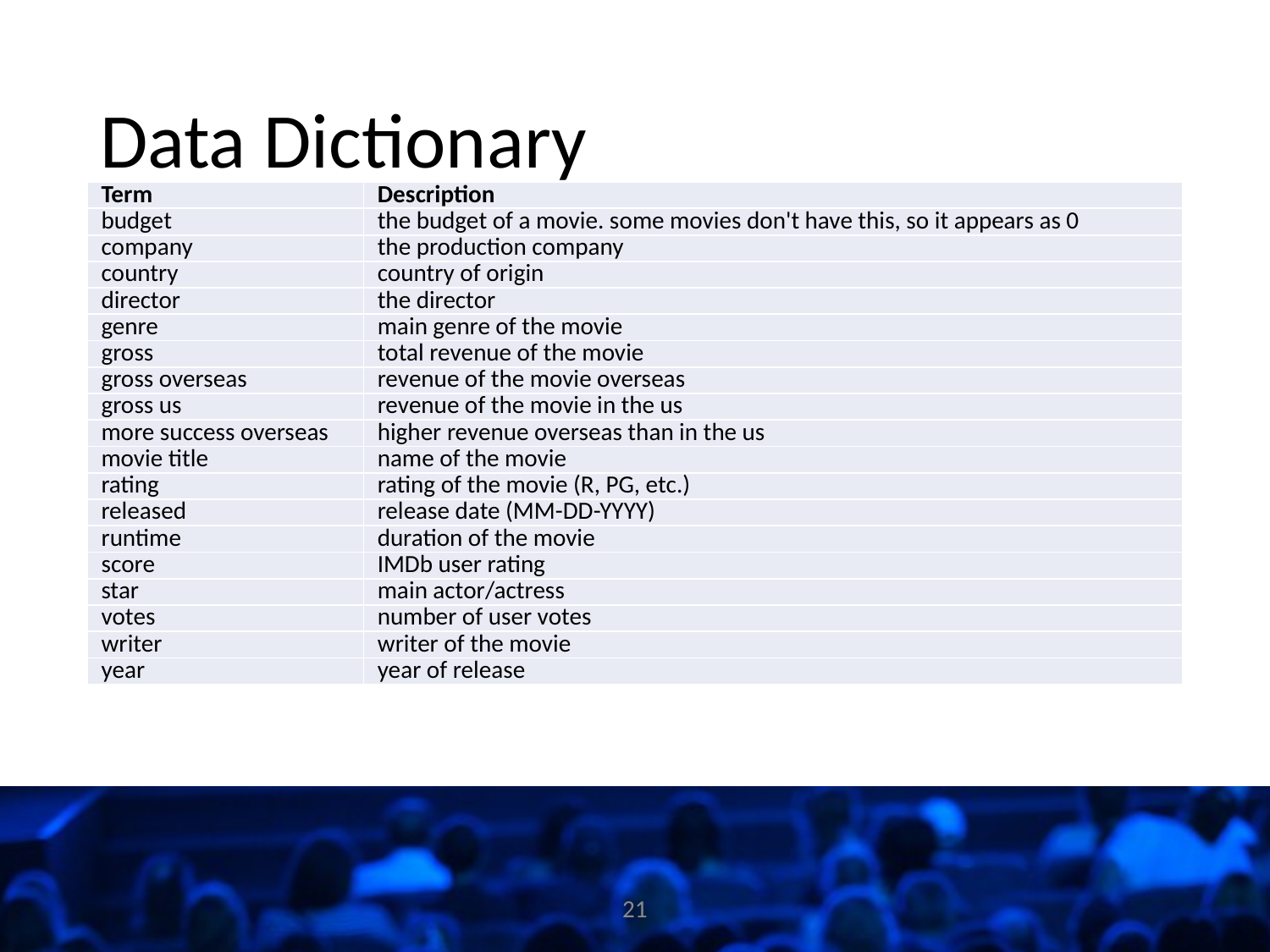

# Data Dictionary
| Term | Description |
| --- | --- |
| budget | the budget of a movie. some movies don't have this, so it appears as 0 |
| company | the production company |
| country | country of origin |
| director | the director |
| genre | main genre of the movie |
| gross | total revenue of the movie |
| gross overseas | revenue of the movie overseas |
| gross us | revenue of the movie in the us |
| more success overseas | higher revenue overseas than in the us |
| movie title | name of the movie |
| rating | rating of the movie (R, PG, etc.) |
| released | release date (MM-DD-YYYY) |
| runtime | duration of the movie |
| score | IMDb user rating |
| star | main actor/actress |
| votes | number of user votes |
| writer | writer of the movie |
| year | year of release |
21